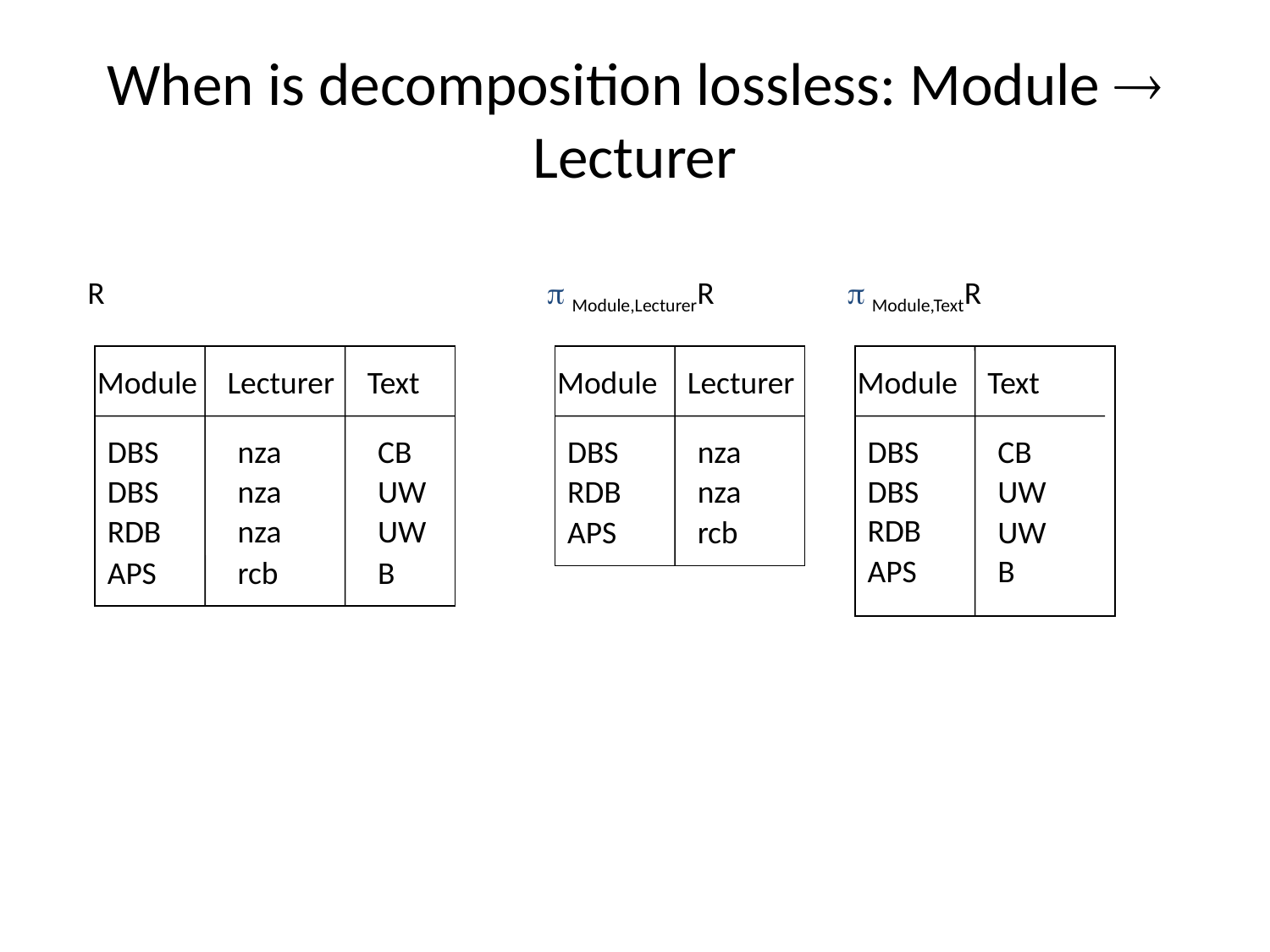

# When is decomposition lossless: Module → Lecturer
R
π Module,LecturerR
π Module,TextR

Module
Lecturer
Text
Module
Lecturer
Module
Text

DBS
nza
CB
DBS
nza
DBS
CB
DBS
nza
UW
RDB
nza
DBS
UW
RDB
RDB
nza
UW
APS
rcb
UW
APS
B
APS
rcb
B